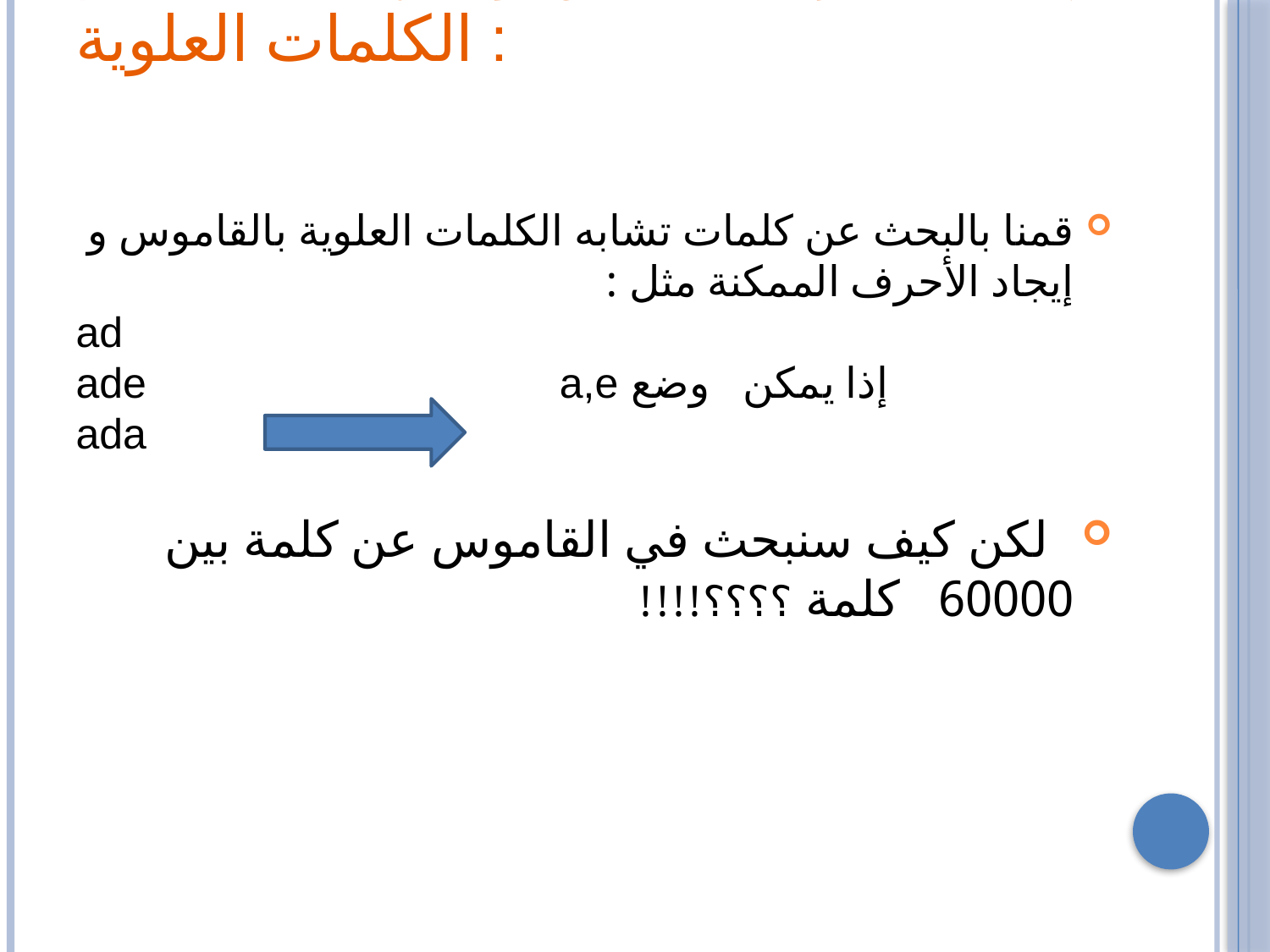

لإيجاد الأحرف الممكن وضعها بحيث تلائم الكلمات العلوية :

قمنا بالبحث عن كلمات تشابه الكلمات العلوية بالقاموس و إيجاد الأحرف الممكنة مثل :
ad
إذا يمكن   وضع ade                                   a,e
ada

  لكن كيف سنبحث في القاموس عن كلمة بين 60000   كلمة ؟؟؟؟!!!!